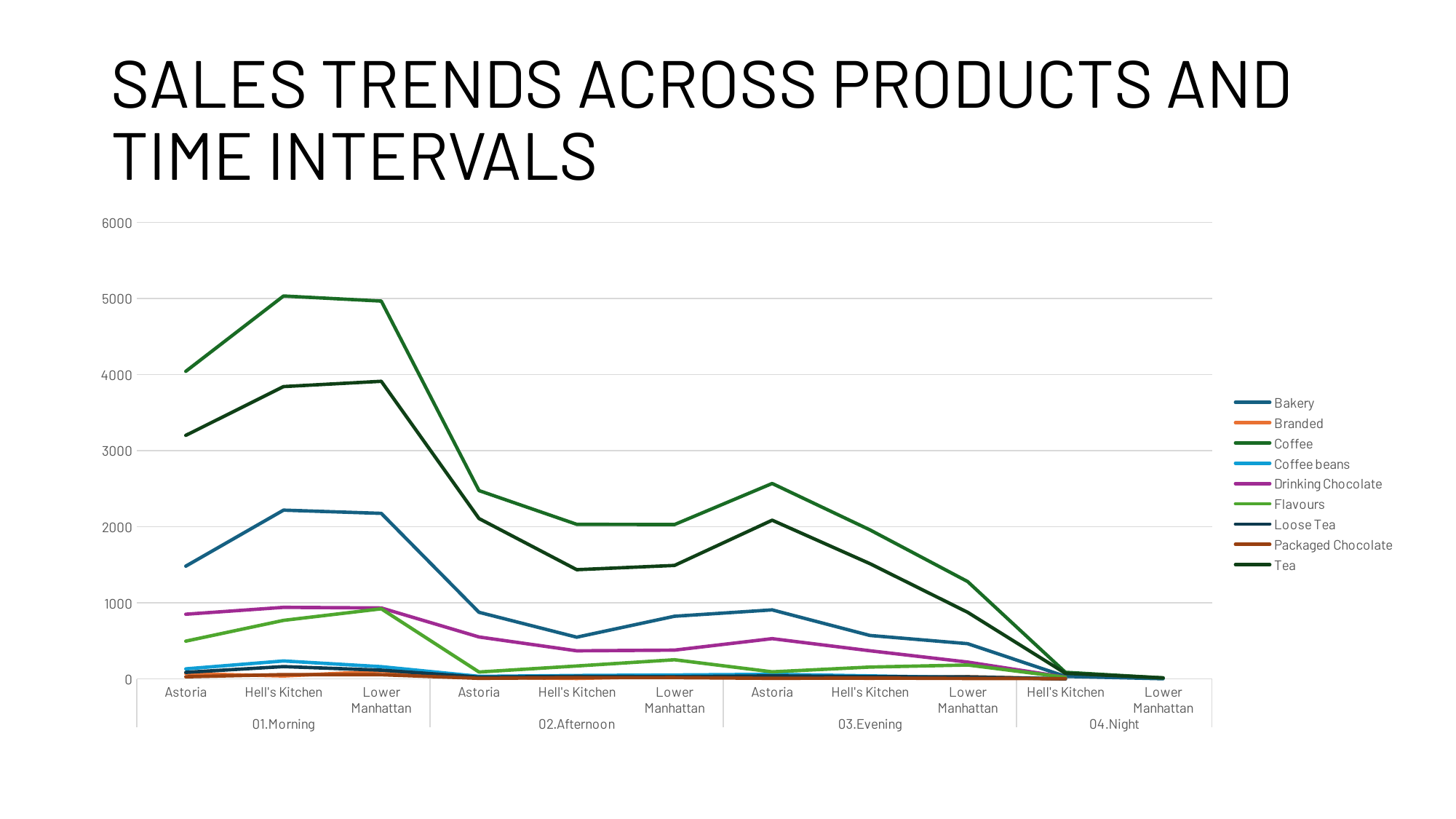

# SALES TRENDS ACROSS PRODUCTS AND TIME INTERVALS

### Chart

| Category | Bakery | Branded | Coffee | Coffee beans | Drinking Chocolate | Flavours | Loose Tea | Packaged Chocolate | Tea |
|---|---|---|---|---|---|---|---|---|---|
| Astoria | 1482.0 | 72.0 | 4042.0 | 133.0 | 851.0 | 497.0 | 87.0 | 29.0 | 3201.0 |
| Hell's Kitchen | 2218.0 | 39.0 | 5032.0 | 237.0 | 941.0 | 770.0 | 163.0 | 58.0 | 3842.0 |
| Lower Manhattan | 2176.0 | 102.0 | 4965.0 | 162.0 | 933.0 | 922.0 | 116.0 | 56.0 | 3911.0 |
| Astoria | 876.0 | 22.0 | 2475.0 | 35.0 | 552.0 | 92.0 | 25.0 | 9.0 | 2108.0 |
| Hell's Kitchen | 549.0 | 7.0 | 2032.0 | 46.0 | 370.0 | 171.0 | 35.0 | 17.0 | 1436.0 |
| Lower Manhattan | 824.0 | 36.0 | 2029.0 | 53.0 | 379.0 | 253.0 | 30.0 | 18.0 | 1492.0 |
| Astoria | 908.0 | 25.0 | 2569.0 | 62.0 | 530.0 | 94.0 | 41.0 | 9.0 | 2086.0 |
| Hell's Kitchen | 572.0 | 9.0 | 1959.0 | 41.0 | 371.0 | 157.0 | 31.0 | 12.0 | 1515.0 |
| Lower Manhattan | 464.0 | 30.0 | 1280.0 | 18.0 | 222.0 | 184.0 | 28.0 | 7.0 | 876.0 |
| Hell's Kitchen | 34.0 | 2.0 | 88.0 | 5.0 | 24.0 | 23.0 | 1.0 | 4.0 | 75.0 |
| Lower Manhattan | 3.0 | None | 14.0 | None | None | None | None | None | 15.0 |